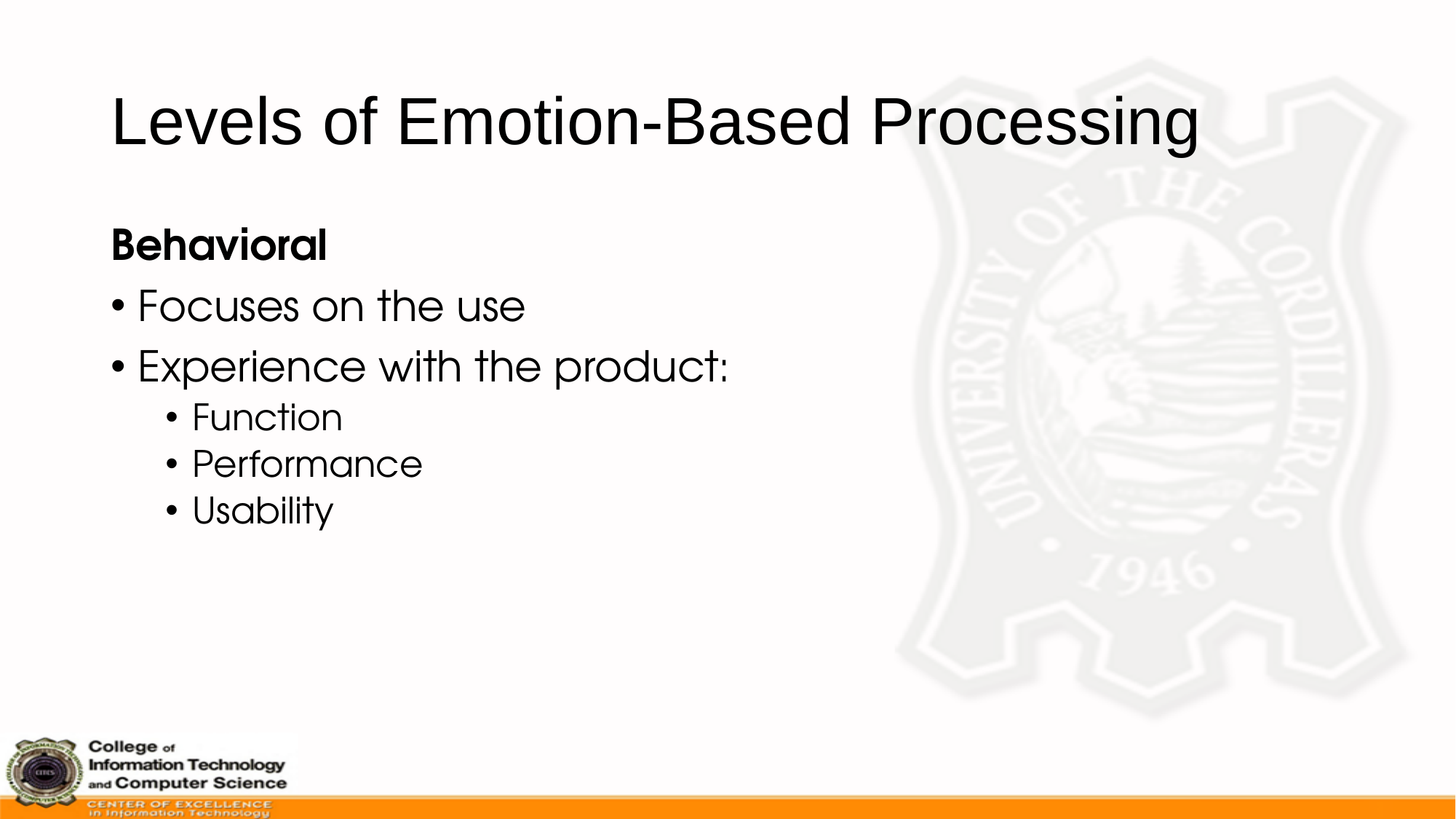

# Levels of Emotion-Based Processing
Behavioral
Focuses on the use
Experience with the product:
Function
Performance
Usability